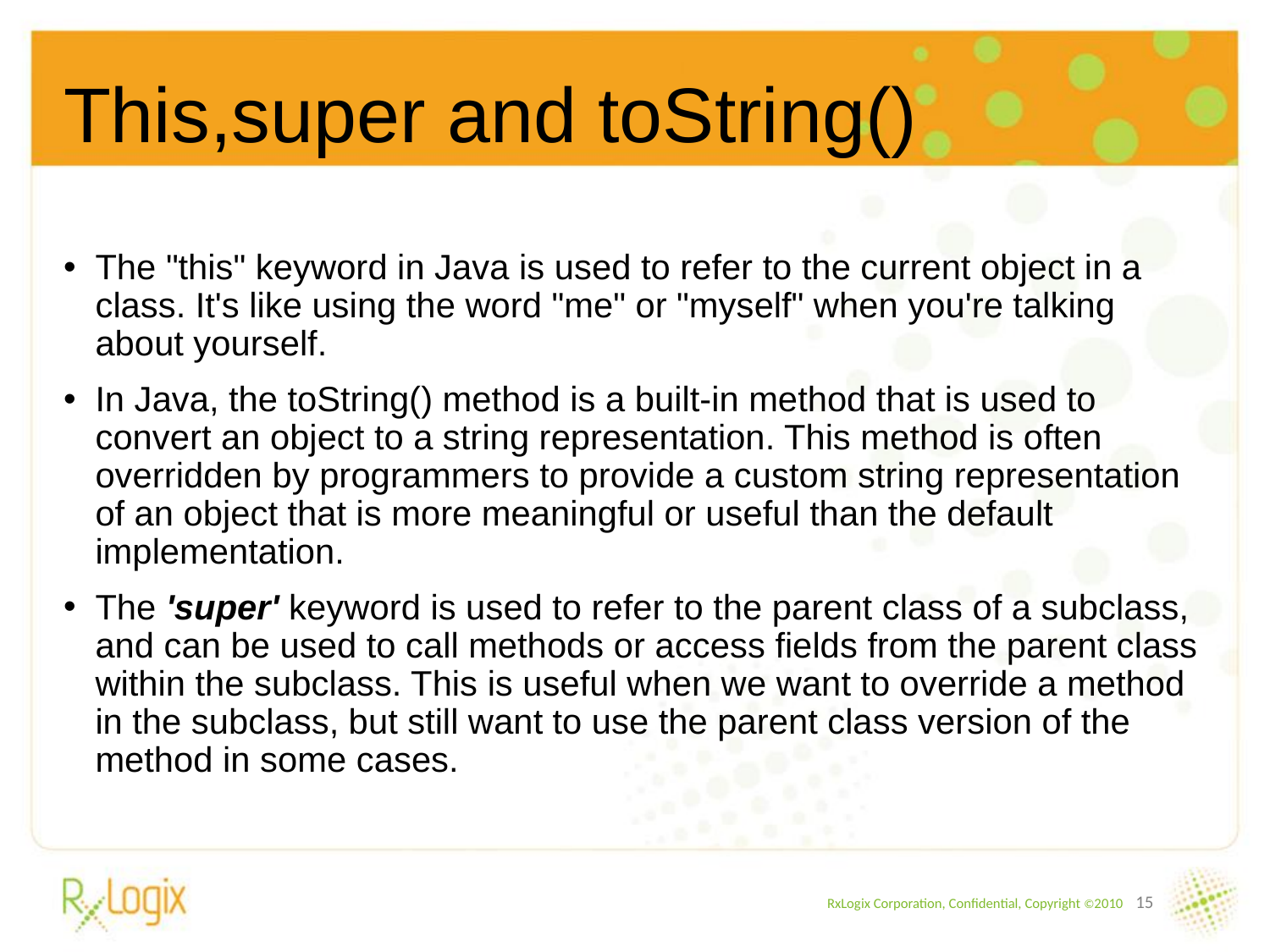

# This,super and toString()
The "this" keyword in Java is used to refer to the current object in a class. It's like using the word "me" or "myself" when you're talking about yourself.
In Java, the toString() method is a built-in method that is used to convert an object to a string representation. This method is often overridden by programmers to provide a custom string representation of an object that is more meaningful or useful than the default implementation.
The 'super' keyword is used to refer to the parent class of a subclass, and can be used to call methods or access fields from the parent class within the subclass. This is useful when we want to override a method in the subclass, but still want to use the parent class version of the method in some cases.